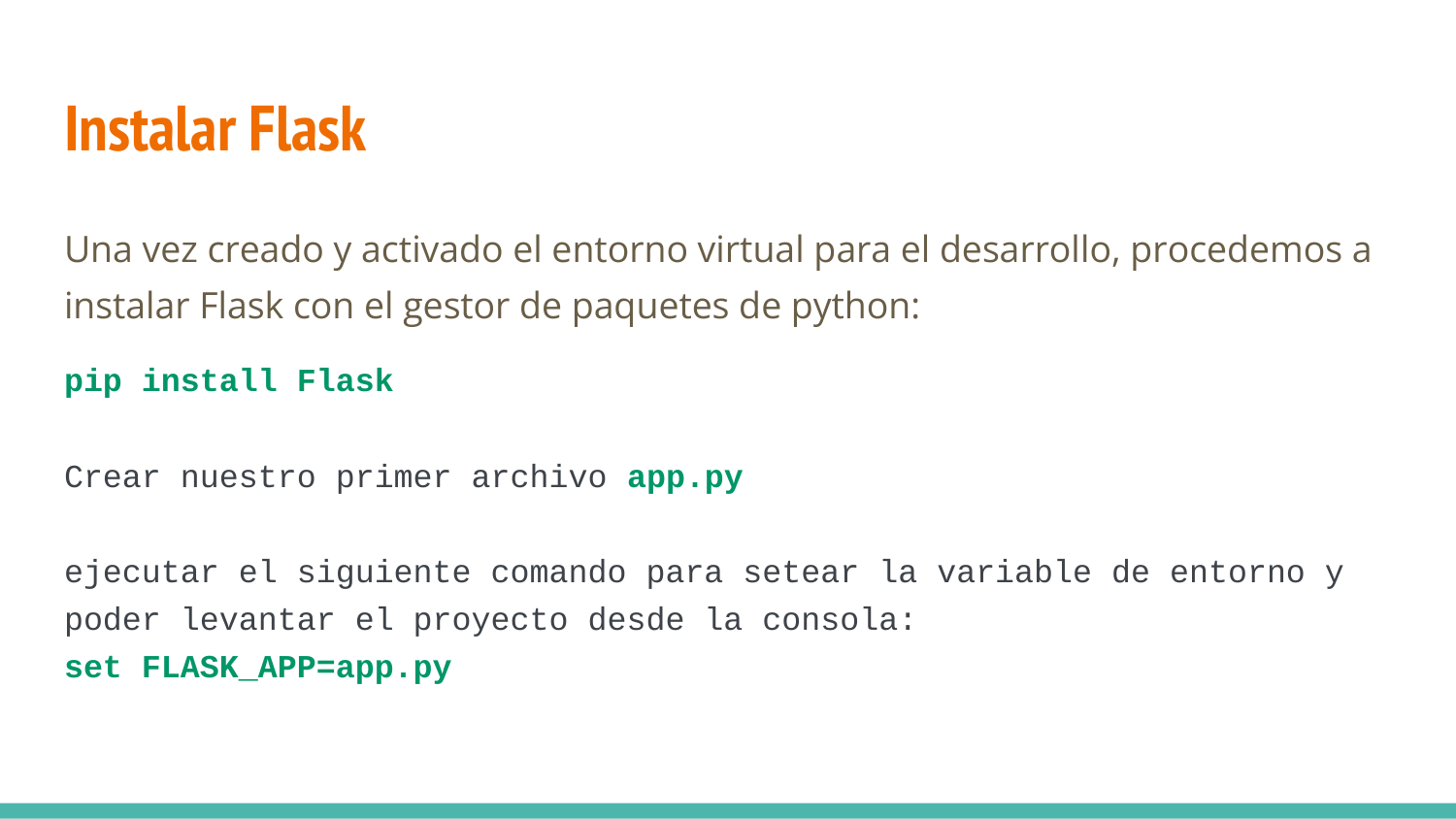

# Instalar Flask
Una vez creado y activado el entorno virtual para el desarrollo, procedemos a instalar Flask con el gestor de paquetes de python:
pip install Flask

Crear nuestro primer archivo app.py

ejecutar el siguiente comando para setear la variable de entorno y poder levantar el proyecto desde la consola:
set FLASK_APP=app.py